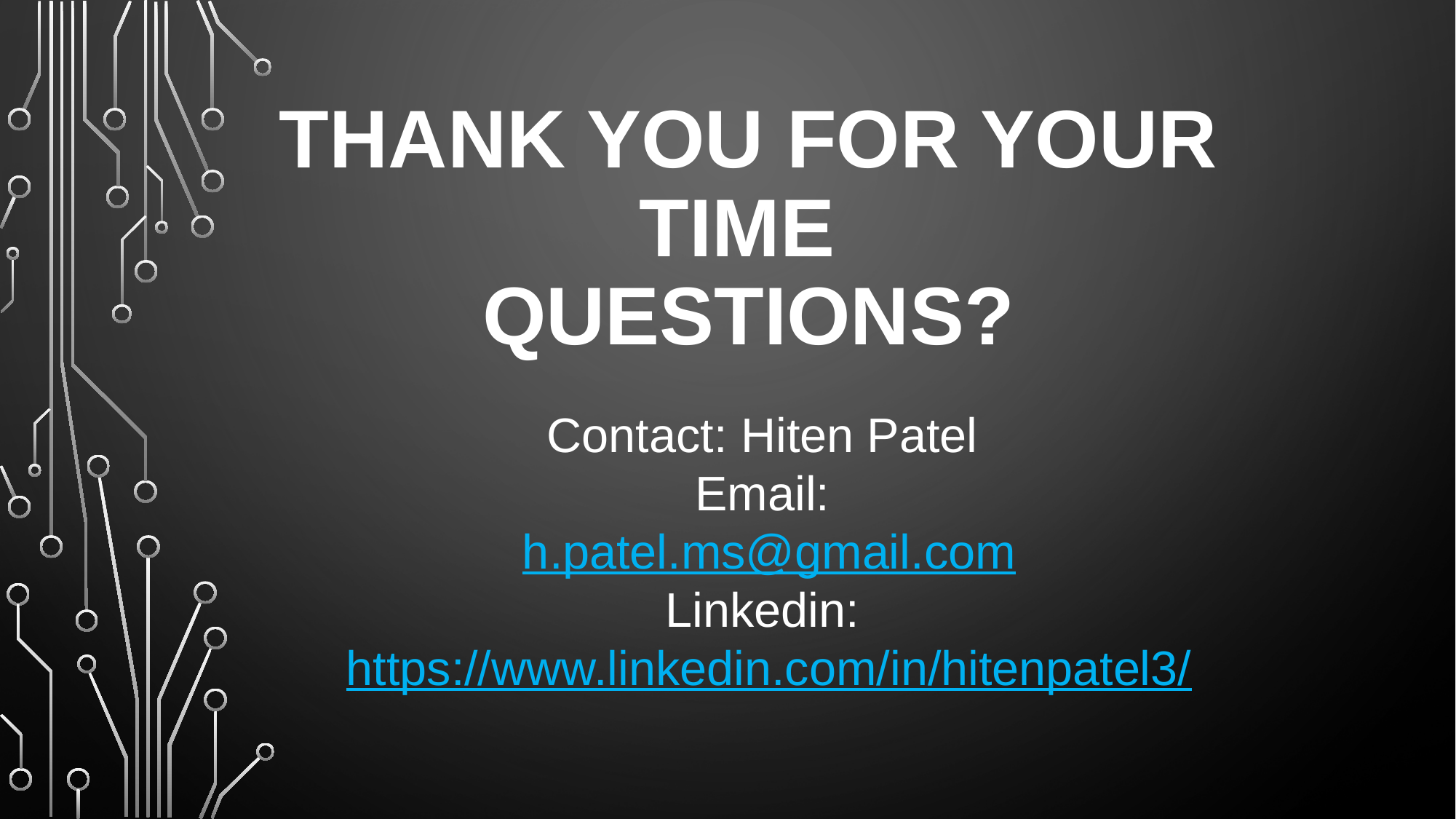

# Thank you for your time questions?
Contact: Hiten Patel
Email:
h.patel.ms@gmail.com
Linkedin: https://www.linkedin.com/in/hitenpatel3/